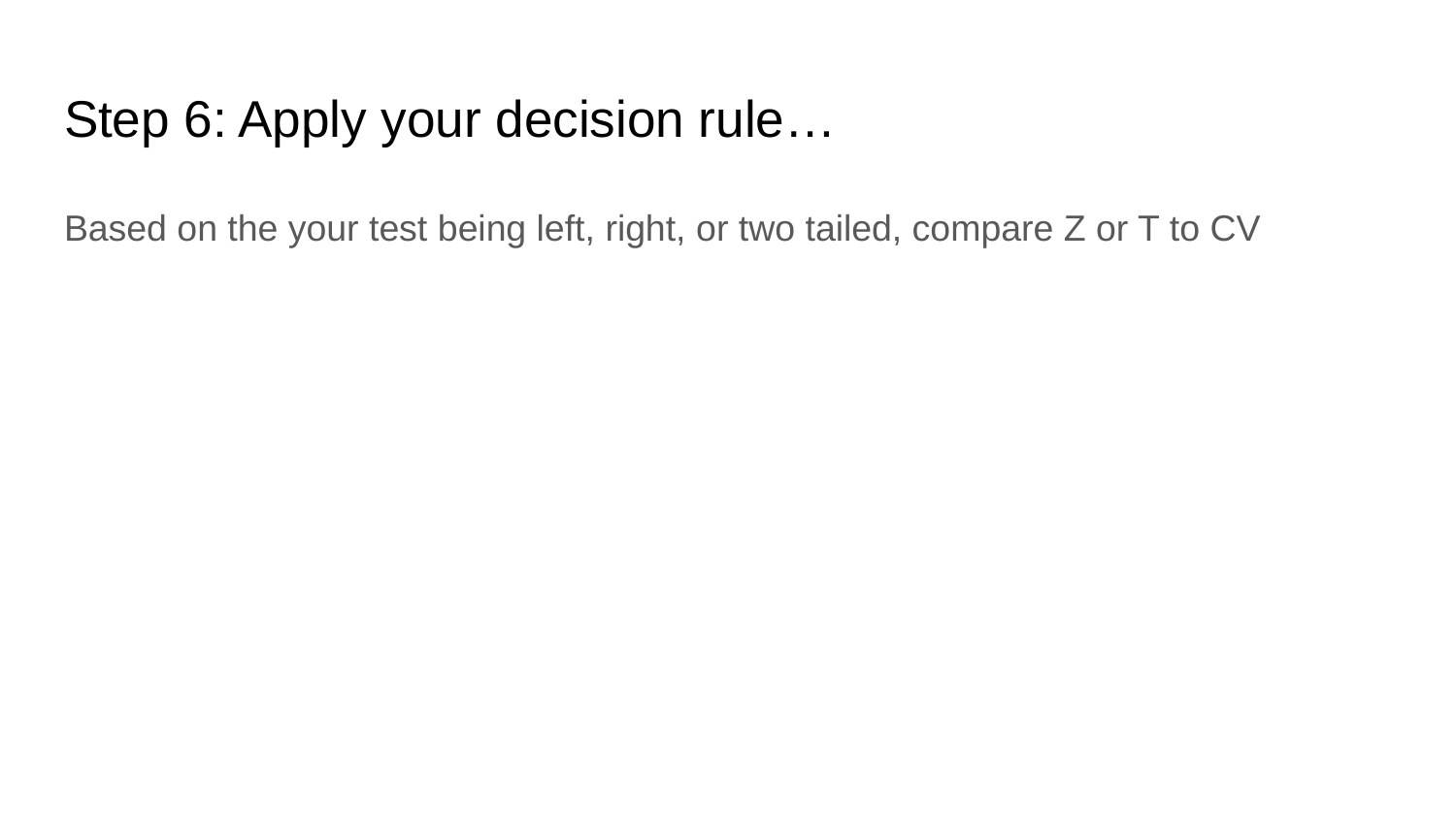

# Step 6: Apply your decision rule…
Based on the your test being left, right, or two tailed, compare Z or T to CV